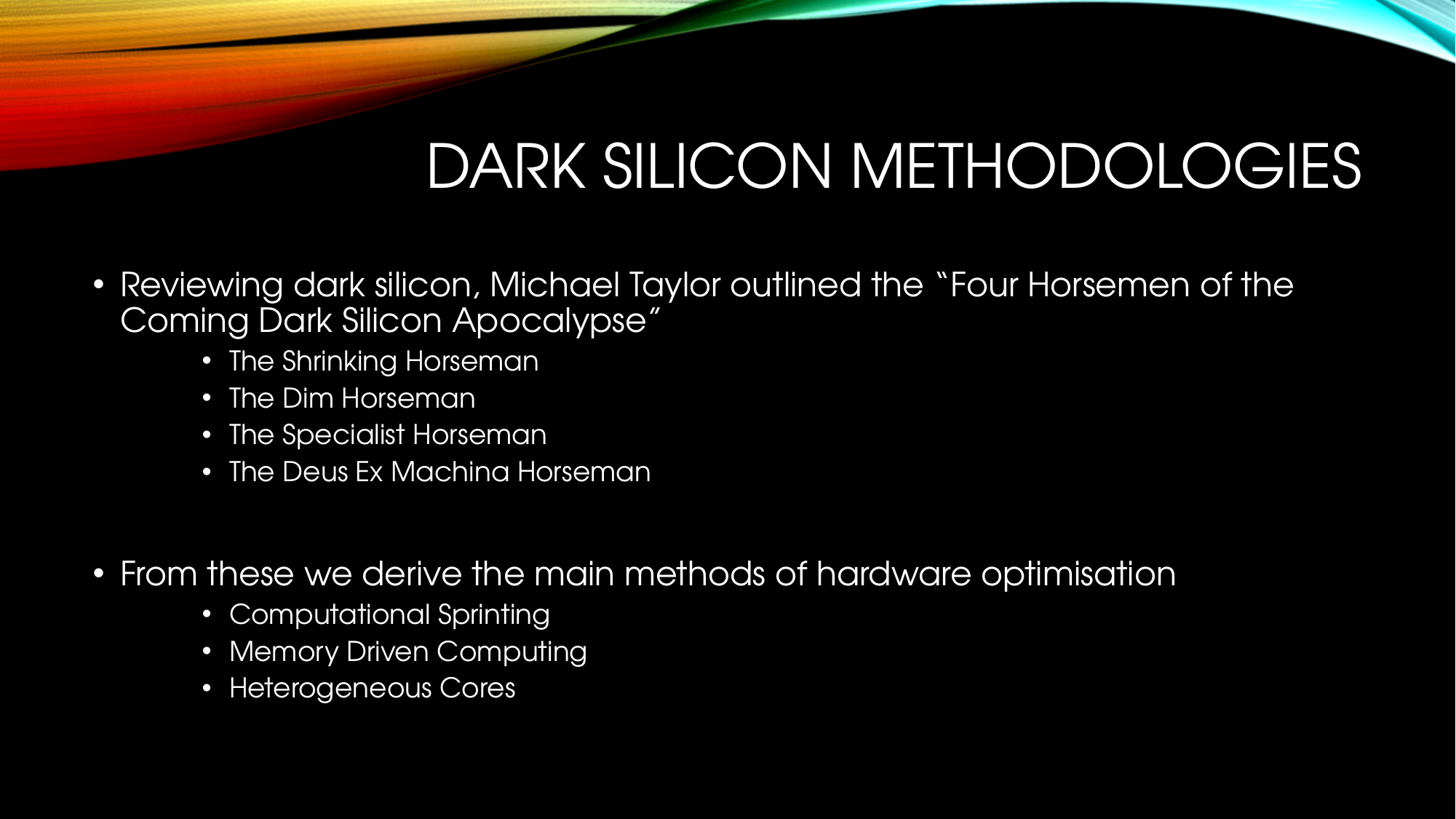

# Dark silicon Methodologies
Reviewing dark silicon, Michael Taylor outlined the “Four Horsemen of the Coming Dark Silicon Apocalypse”
The Shrinking Horseman
The Dim Horseman
The Specialist Horseman
The Deus Ex Machina Horseman

From these we derive the main methods of hardware optimisation
Computational Sprinting
Memory Driven Computing
Heterogeneous Cores